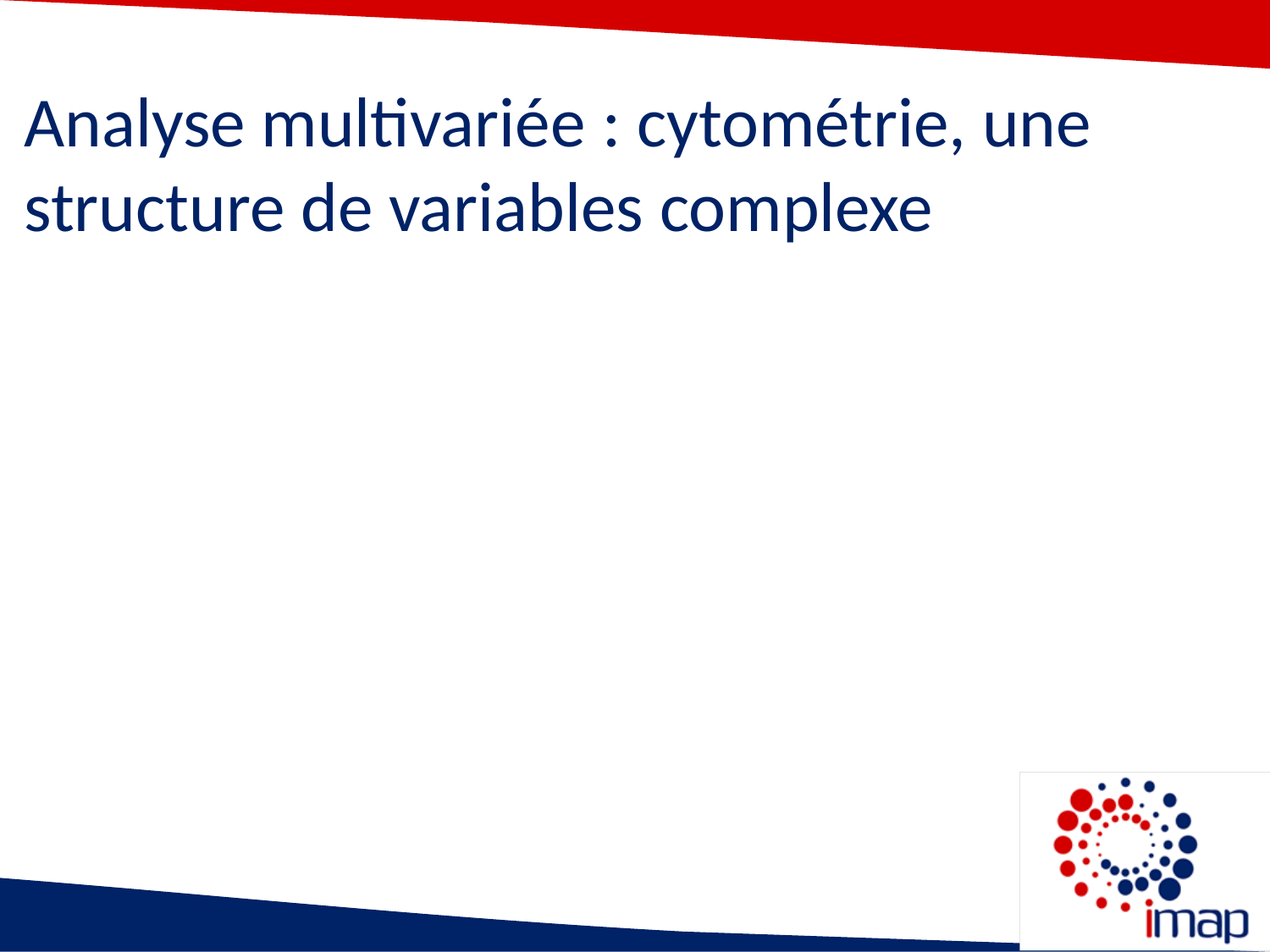

Analyse multivariée : cytométrie, une structure de variables complexe